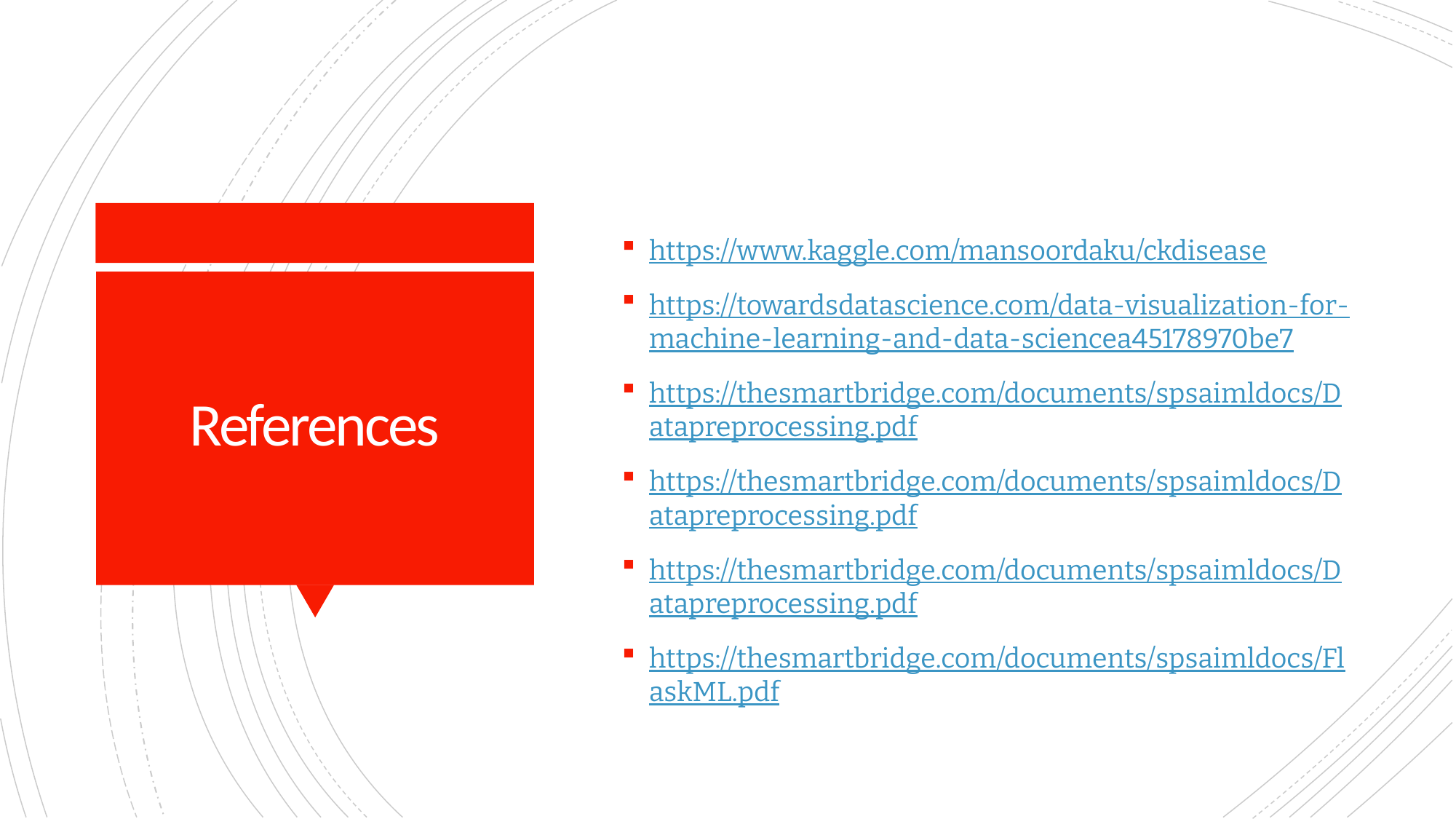

https://www.kaggle.com/mansoordaku/ckdisease
https://towardsdatascience.com/data-visualization-for-machine-learning-and-data-sciencea45178970be7
https://thesmartbridge.com/documents/spsaimldocs/Datapreprocessing.pdf
https://thesmartbridge.com/documents/spsaimldocs/Datapreprocessing.pdf
https://thesmartbridge.com/documents/spsaimldocs/Datapreprocessing.pdf
https://thesmartbridge.com/documents/spsaimldocs/FlaskML.pdf

# References